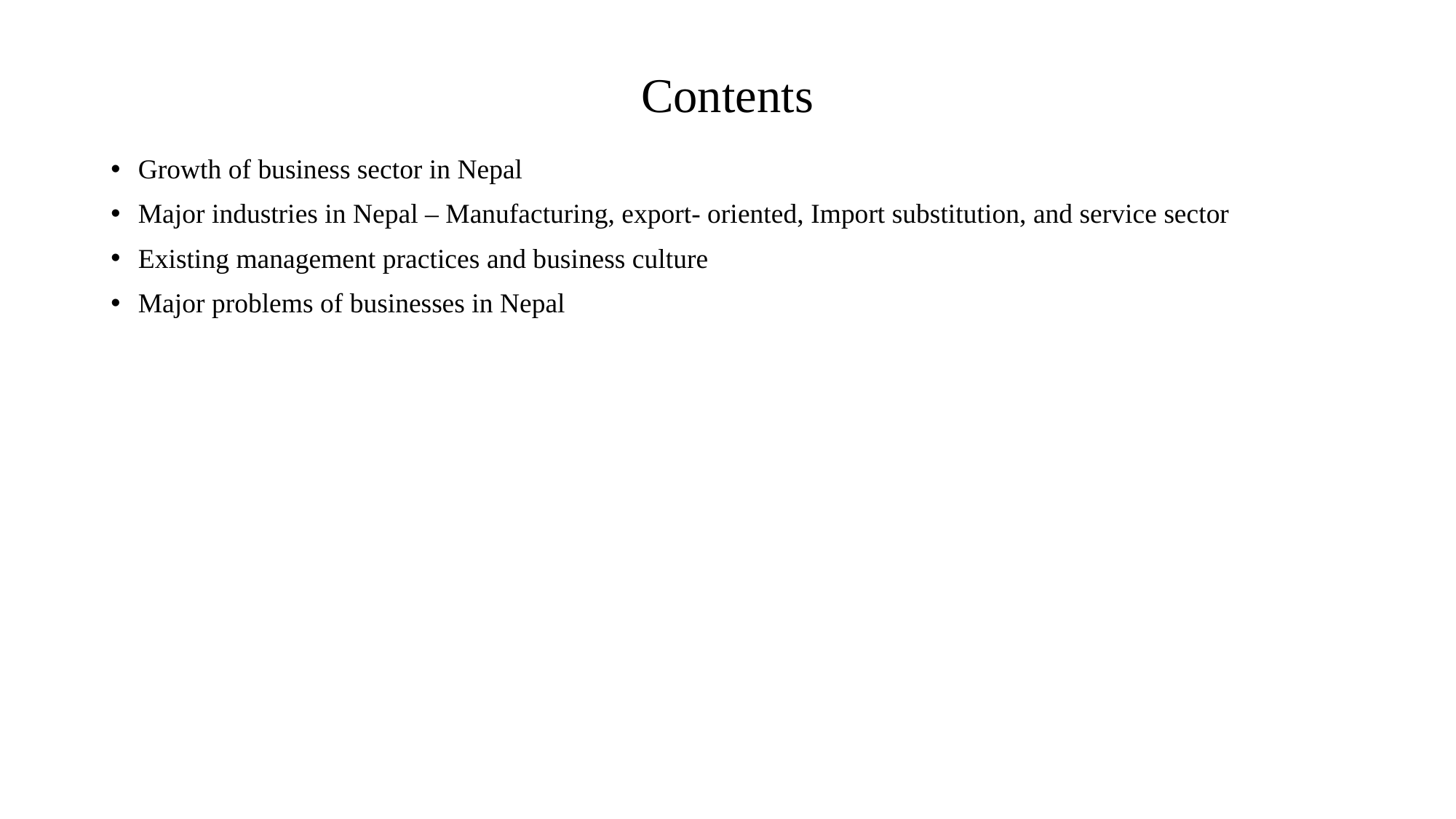

# Contents
Growth of business sector in Nepal
Major industries in Nepal – Manufacturing, export- oriented, Import substitution, and service sector
Existing management practices and business culture
Major problems of businesses in Nepal